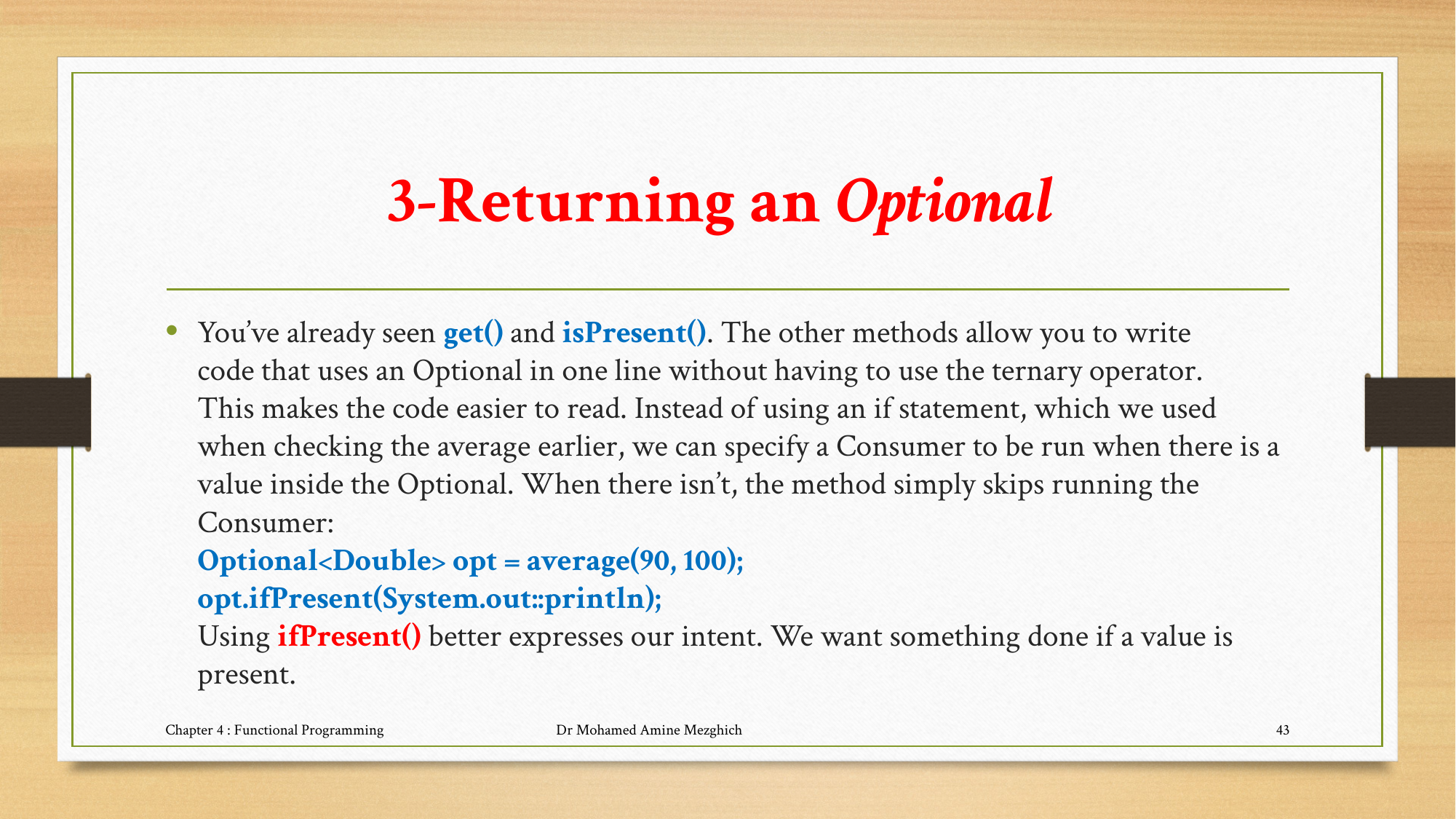

# 3-Returning an Optional
You’ve already seen get() and isPresent(). The other methods allow you to write
code that uses an Optional in one line without having to use the ternary operator.
This makes the code easier to read. Instead of using an if statement, which we used
when checking the average earlier, we can specify a Consumer to be run when there is a value inside the Optional. When there isn’t, the method simply skips running the
Consumer:
Optional<Double> opt = average(90, 100);
opt.ifPresent(System.out::println);
Using ifPresent() better expresses our intent. We want something done if a value is
present.
Chapter 4 : Functional Programming                                                  Dr Mohamed Amine Mezghich
43